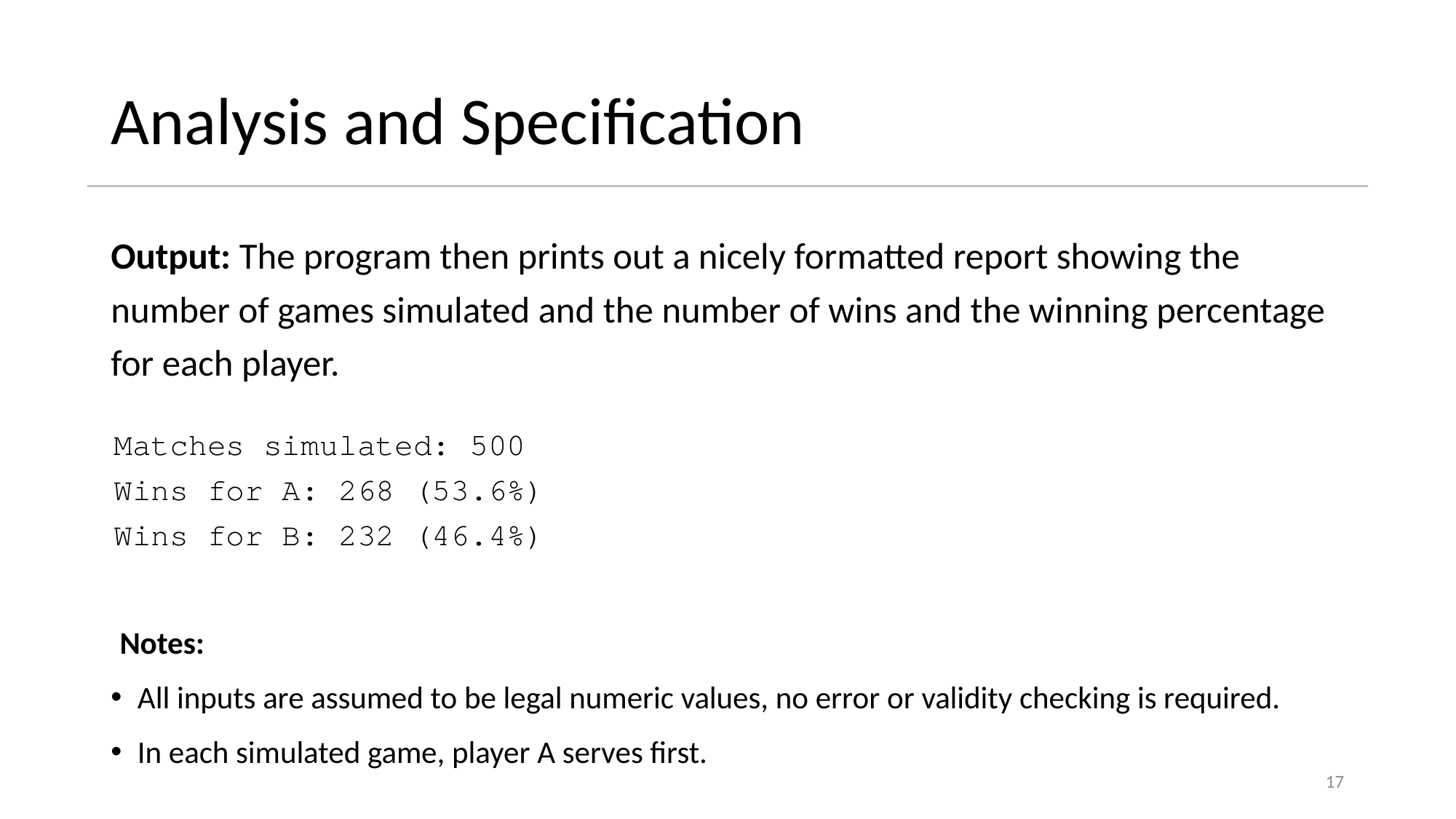

# Analysis and Specification
Output: The program then prints out a nicely formatted report showing the number of games simulated and the number of wins and the winning percentage for each player.

Matches simulated: 500
Wins for A: 268 (53.6%)
Wins for B: 232 (46.4%)

Notes:
All inputs are assumed to be legal numeric values, no error or validity checking is required.
In each simulated game, player A serves first.
17